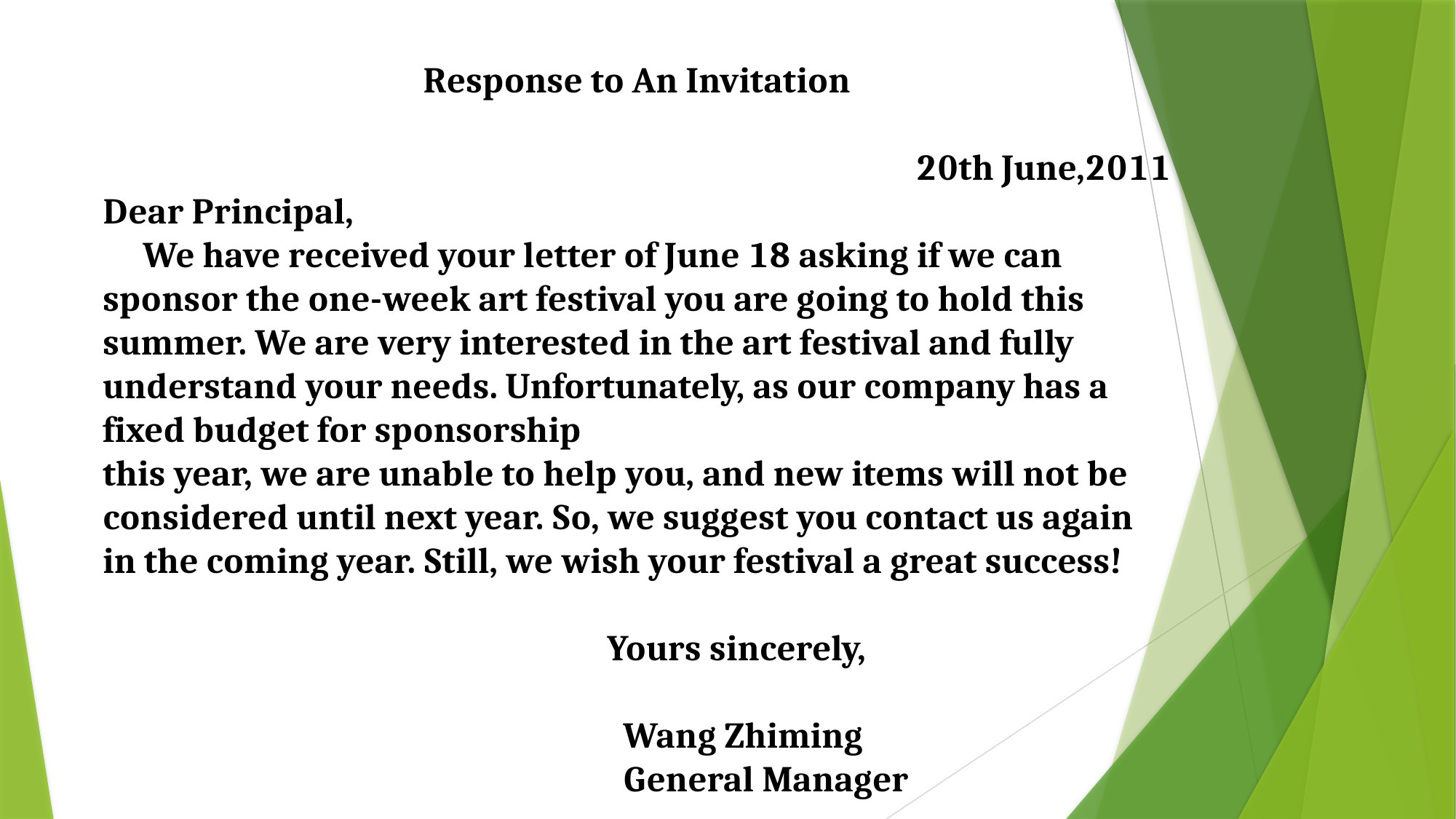

Response to An Invitation
                                                                                                                                            20th June,2011
Dear Principal,
     We have received your letter of June 18 asking if we can sponsor the one-week art festival you are going to hold this summer. We are very interested in the art festival and fully understand your needs. Unfortunately, as our company has a fixed budget for sponsorship
this year, we are unable to help you, and new items will not be considered until next year. So, we suggest you contact us again in the coming year. Still, we wish your festival a great success!
                                                               Yours sincerely,
                                                                 Wang Zhiming
                                                                 General Manager